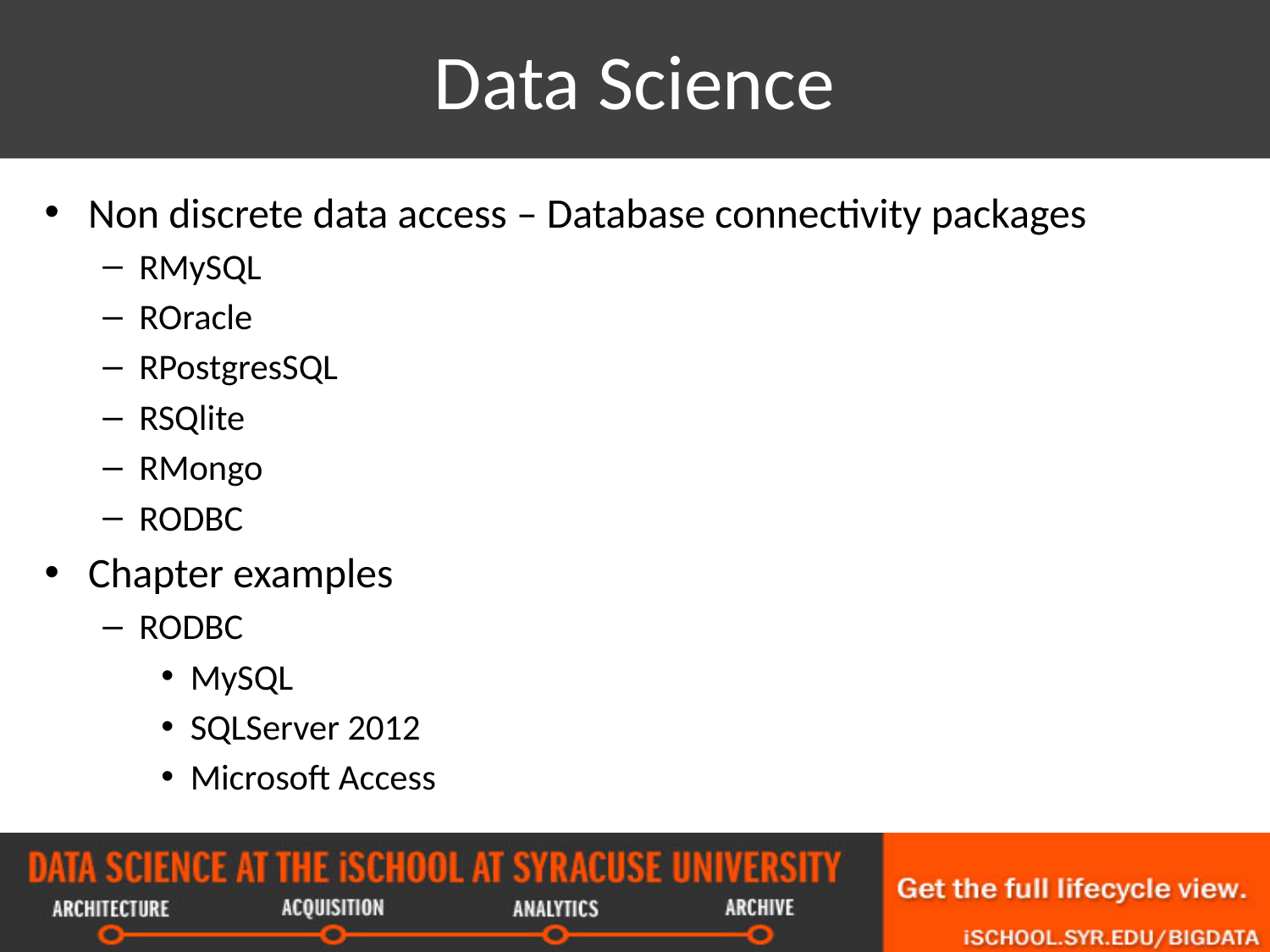

# Data Science
Non discrete data access – Database connectivity packages
RMySQL
ROracle
RPostgresSQL
RSQlite
RMongo
RODBC
Chapter examples
RODBC
MySQL
SQLServer 2012
Microsoft Access